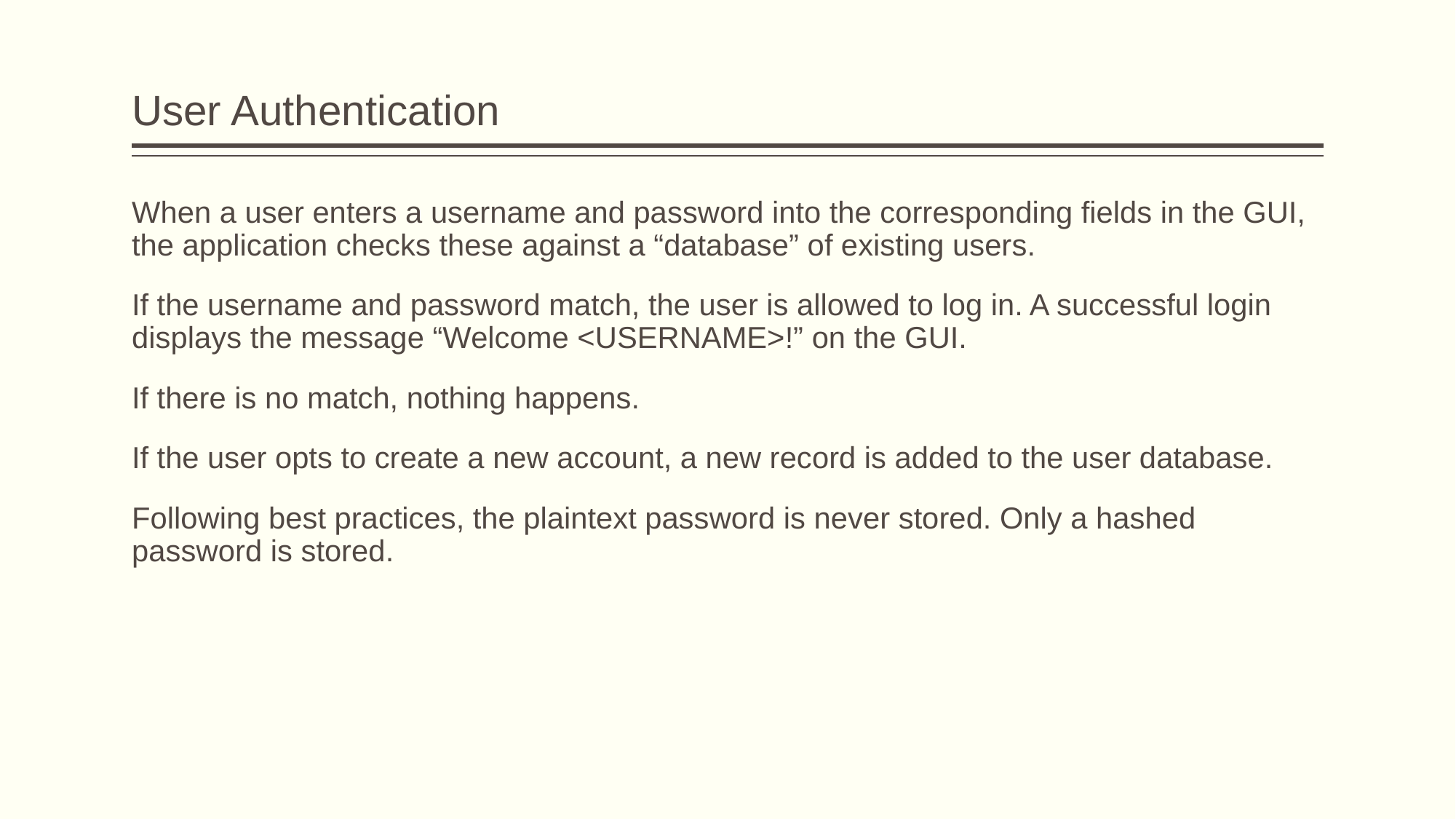

# User Authentication
When a user enters a username and password into the corresponding fields in the GUI, the application checks these against a “database” of existing users.
If the username and password match, the user is allowed to log in. A successful login displays the message “Welcome <USERNAME>!” on the GUI.
If there is no match, nothing happens.
If the user opts to create a new account, a new record is added to the user database.
Following best practices, the plaintext password is never stored. Only a hashed password is stored.